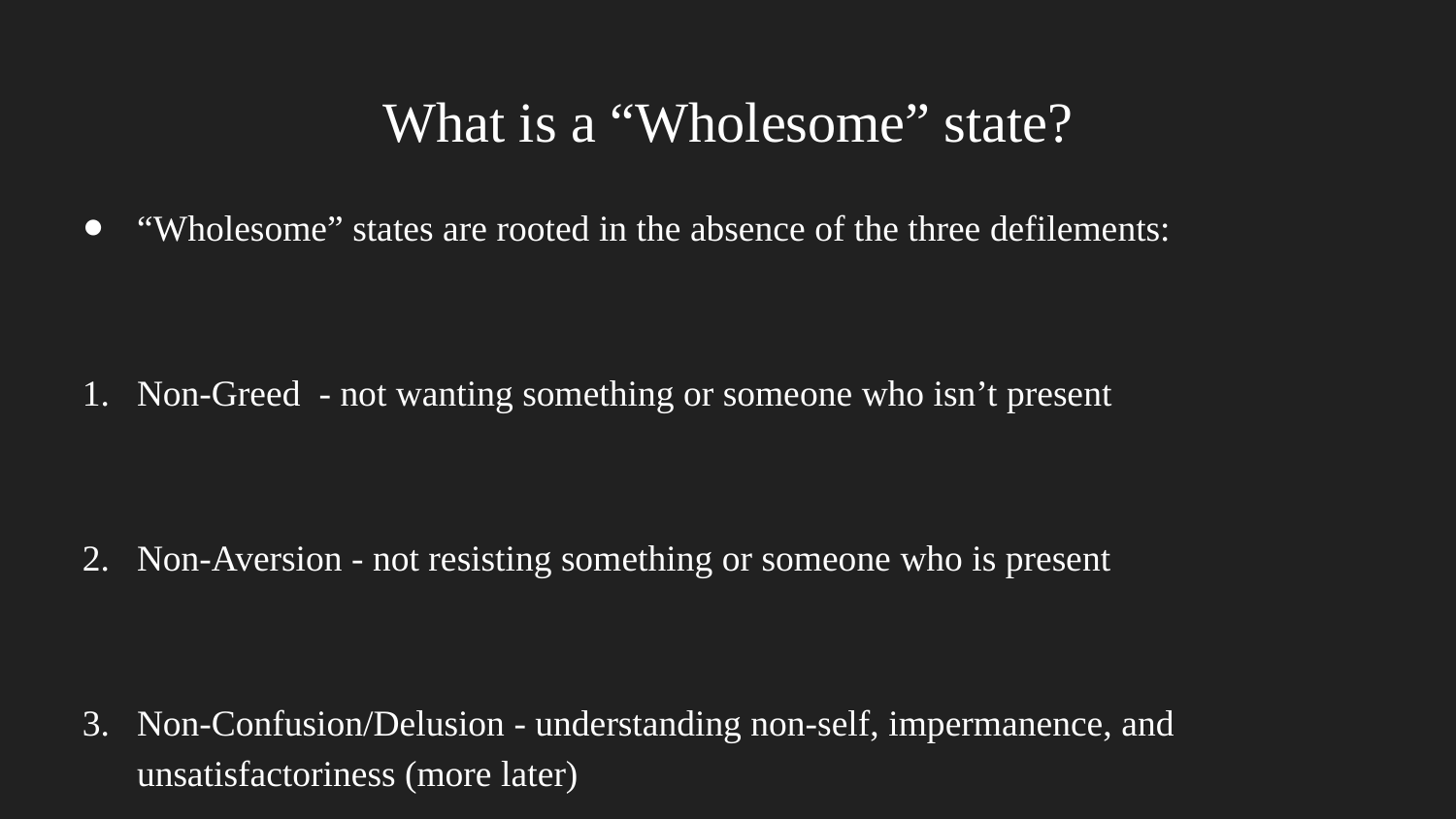

# What is a “Wholesome” state?
“Wholesome” states are rooted in the absence of the three defilements:

Non-Greed  - not wanting something or someone who isn’t present

Non-Aversion - not resisting something or someone who is present

Non-Confusion/Delusion - understanding non-self, impermanence, and unsatisfactoriness (more later)